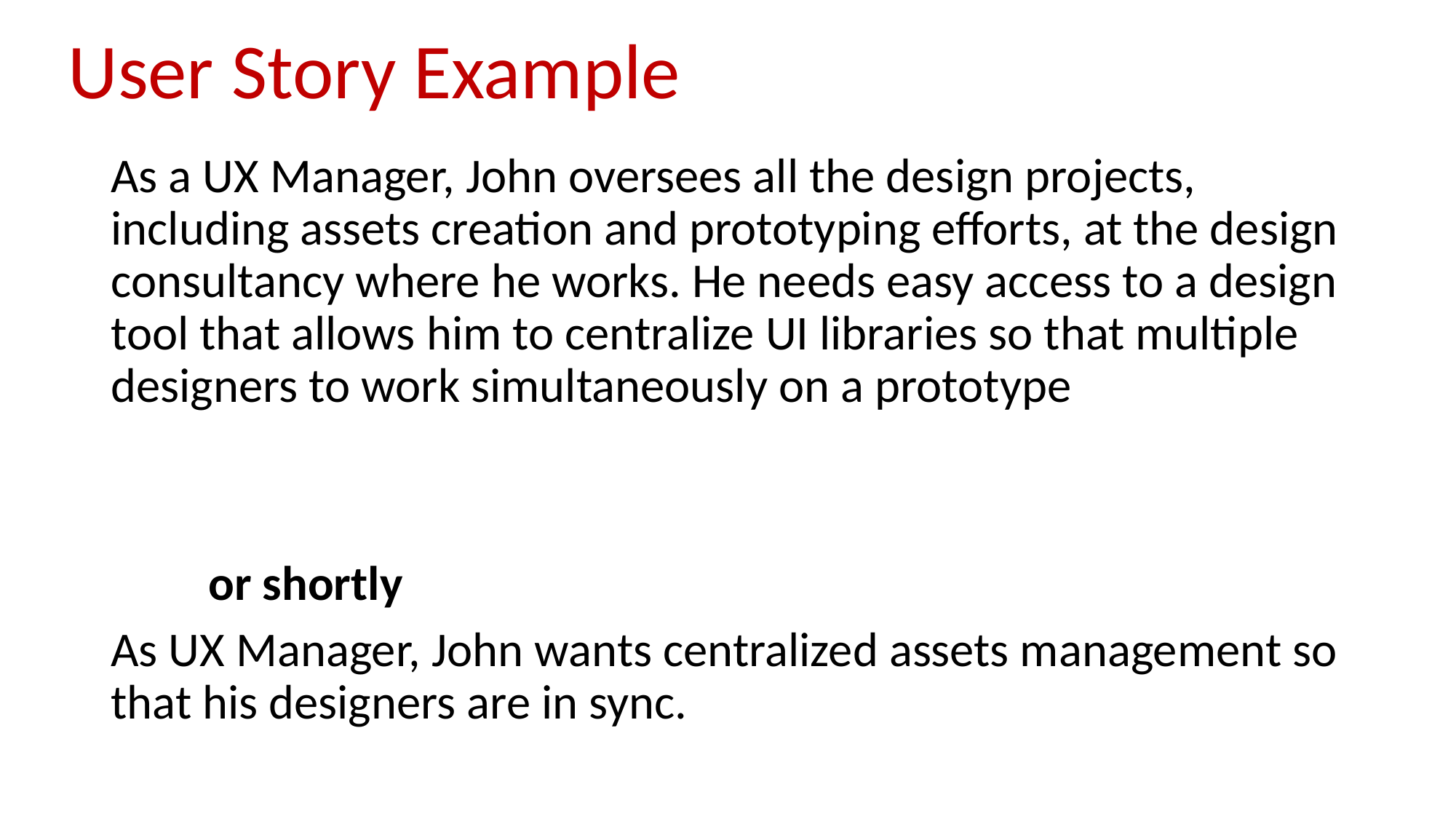

# User Story Example
As a UX Manager, John oversees all the design projects, including assets creation and prototyping efforts, at the design consultancy where he works. He needs easy access to a design tool that allows him to centralize UI libraries so that multiple designers to work simultaneously on a prototype

	or shortly
As UX Manager, John wants centralized assets management so that his designers are in sync.